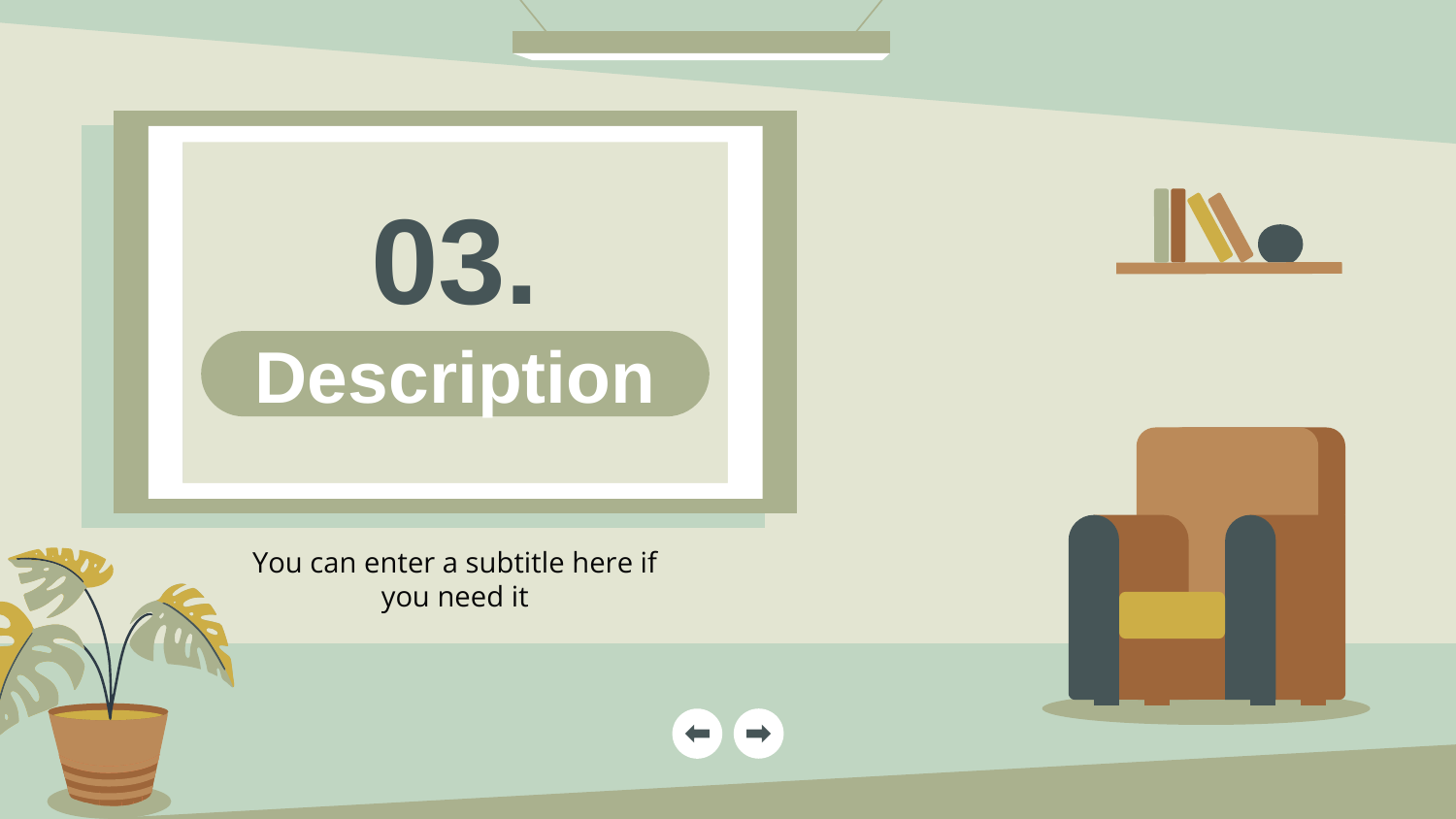

03.

# Description

You can enter a subtitle here if you need it